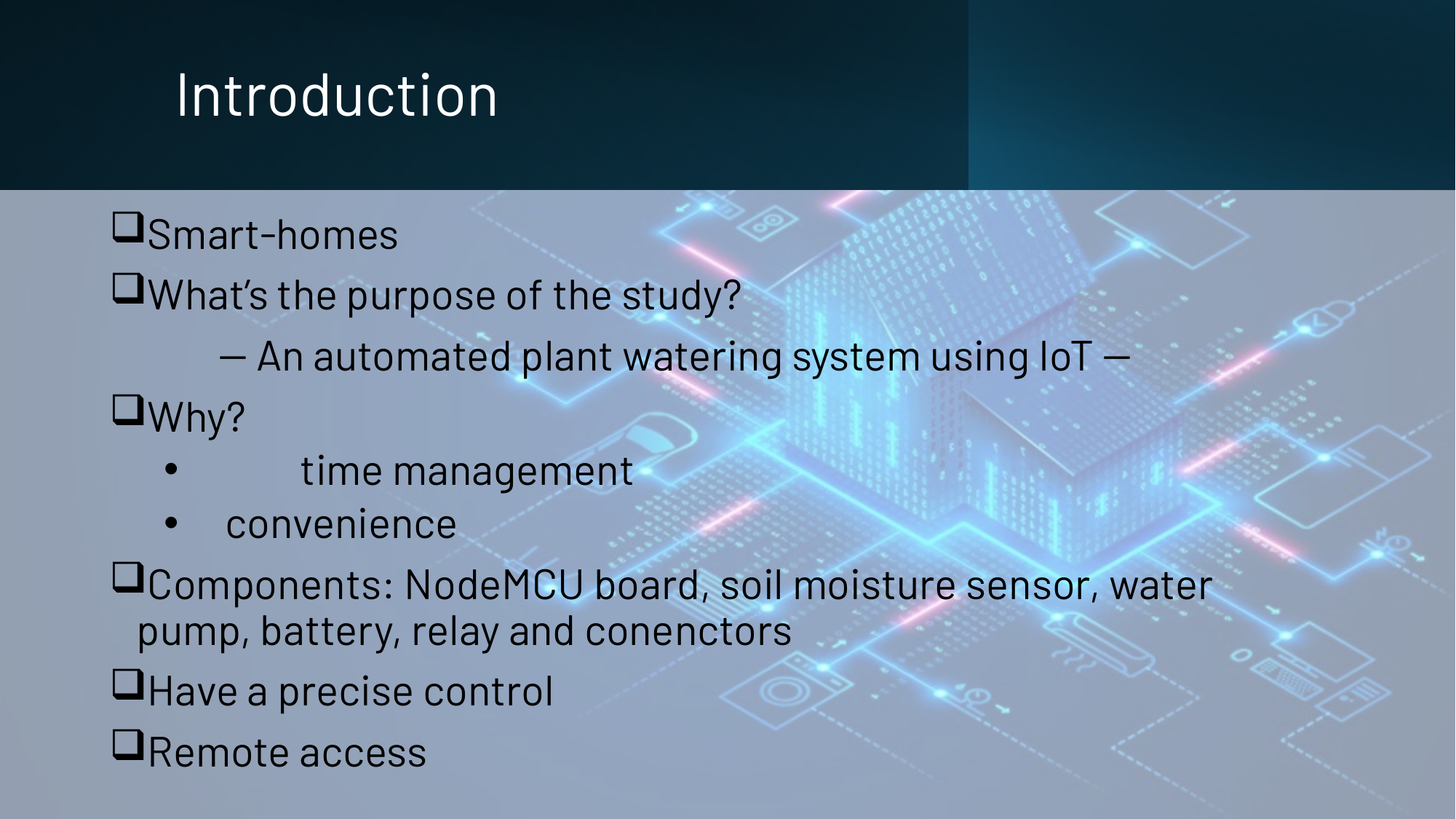

# Introduction
Smart-homes
What’s the purpose of the study?
 	-- An automated plant watering system using IoT --
Why?
	time management
    convenience
Components: NodeMCU board, soil moisture sensor, water pump, battery, relay and conenctors
Have a precise control
Remote access